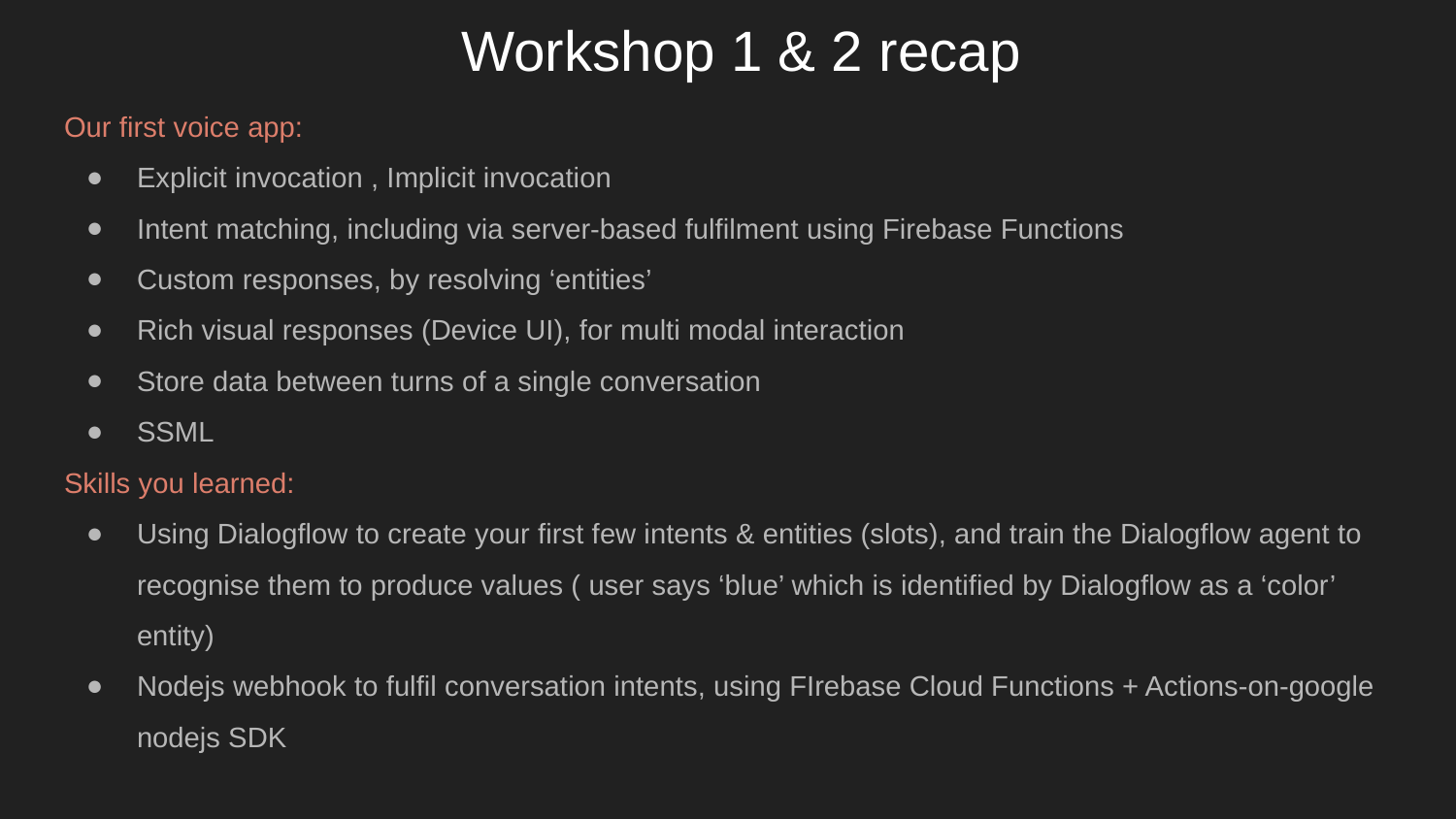

# Workshop 1 & 2 recap
Our first voice app:
Explicit invocation , Implicit invocation
Intent matching, including via server-based fulfilment using Firebase Functions
Custom responses, by resolving ‘entities’
Rich visual responses (Device UI), for multi modal interaction
Store data between turns of a single conversation
SSML
Skills you learned:
Using Dialogflow to create your first few intents & entities (slots), and train the Dialogflow agent to recognise them to produce values ( user says ‘blue’ which is identified by Dialogflow as a ‘color’ entity)
Nodejs webhook to fulfil conversation intents, using FIrebase Cloud Functions + Actions-on-google nodejs SDK